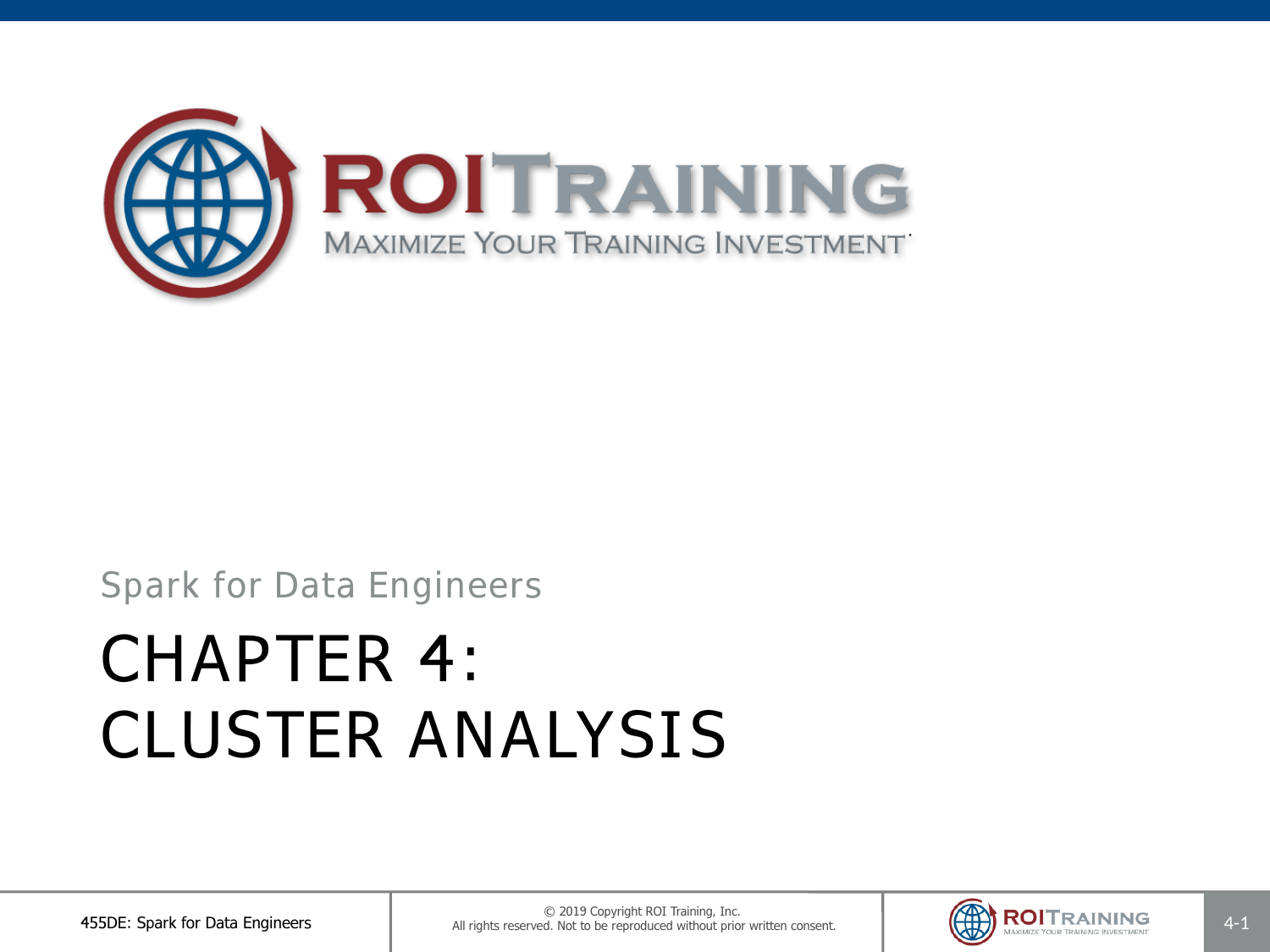

Spark for Data Engineers
# Chapter 4: Cluster Analysis